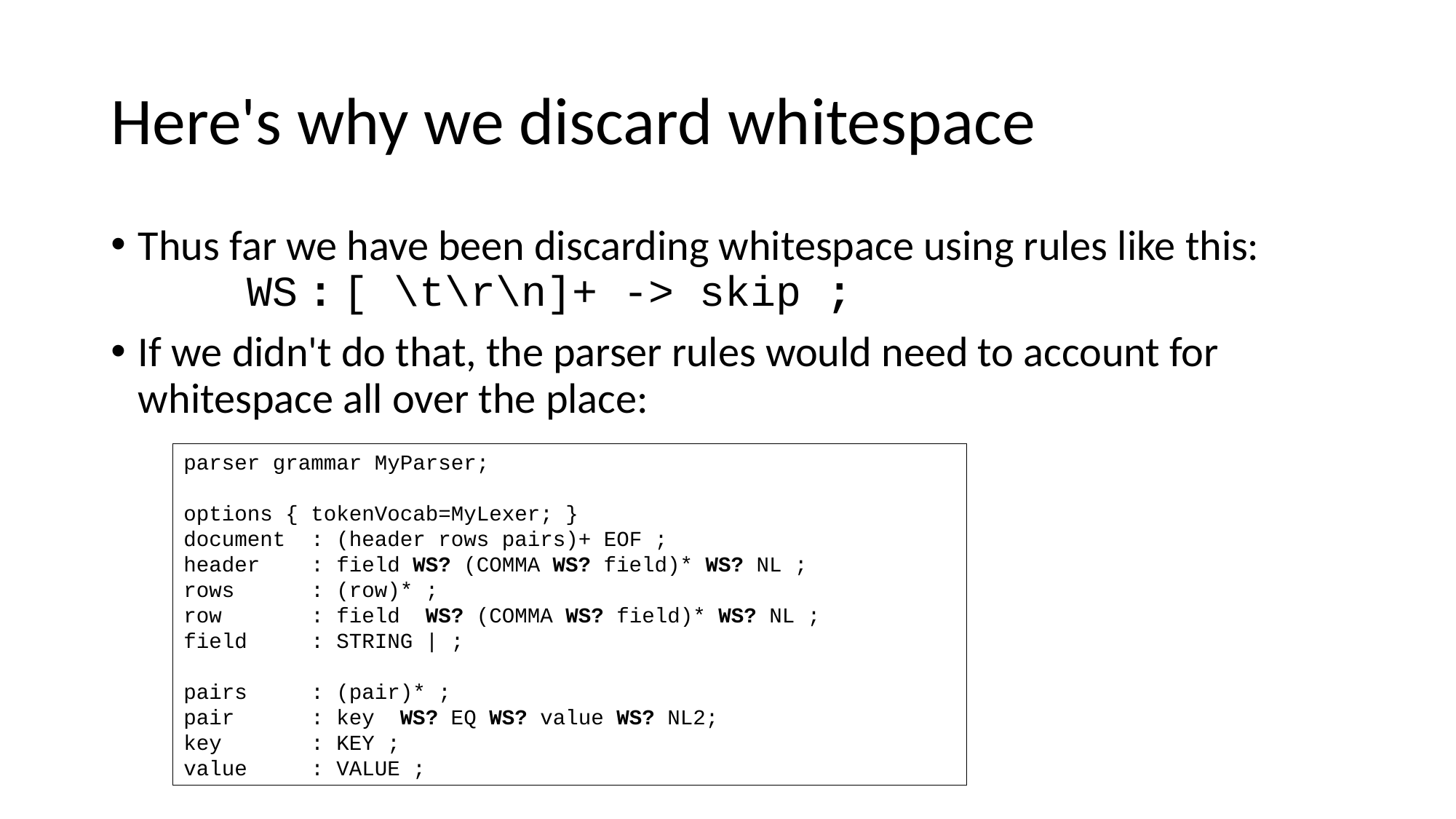

# Here's why we discard whitespace
Thus far we have been discarding whitespace using rules like this:
 	WS : [ \t\r\n]+ -> skip ;
If we didn't do that, the parser rules would need to account for whitespace all over the place:

parser grammar MyParser;

options { tokenVocab=MyLexer; }
document  : (header rows pairs)+ EOF ;
header    : field WS? (COMMA WS? field)* WS? NL ;
rows      : (row)* ;
row       : field  WS? (COMMA WS? field)* WS? NL ;
field     : STRING | ;

pairs     : (pair)* ;
pair      : key  WS? EQ WS? value WS? NL2;
key       : KEY ;
value     : VALUE ;